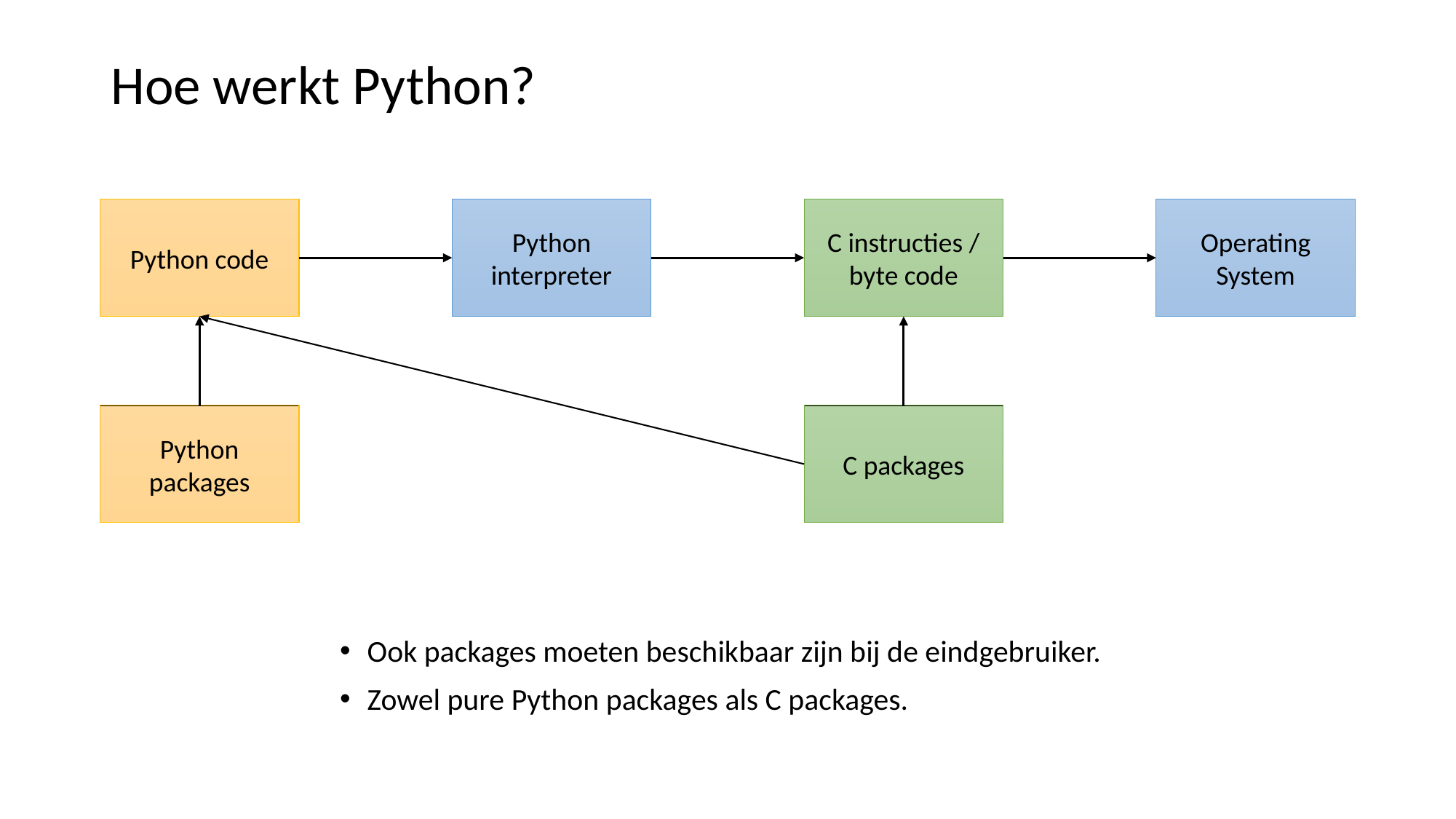

# Hoe werkt Python?
Python code
Python interpreter
C instructies / byte code
Operating System
Python packages
C packages
Ook packages moeten beschikbaar zijn bij de eindgebruiker.
Zowel pure Python packages als C packages.